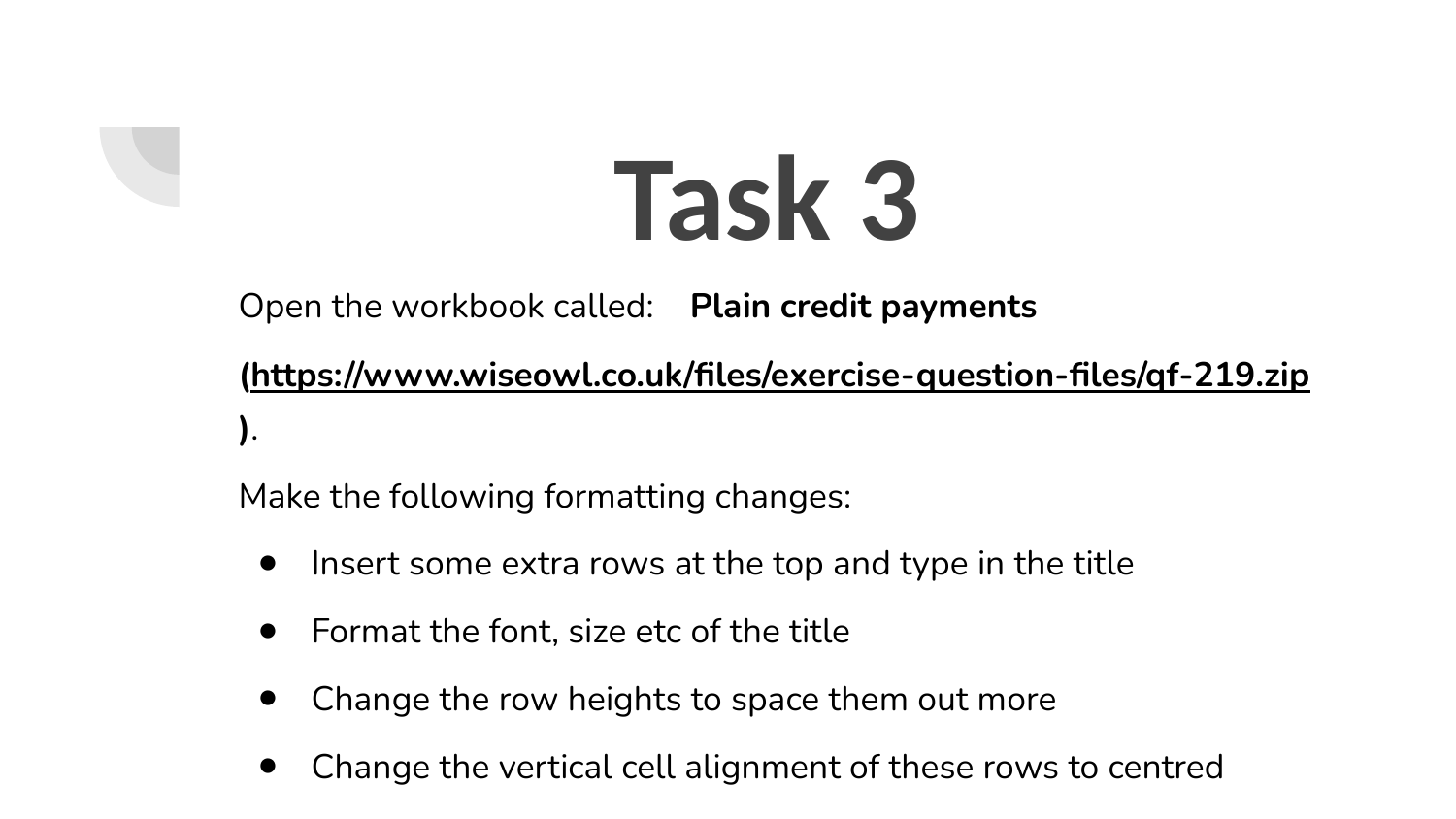

# Task 3
Open the workbook called:    Plain credit payments
(https://www.wiseowl.co.uk/files/exercise-question-files/qf-219.zip).
Make the following formatting changes:
Insert some extra rows at the top and type in the title
Format the font, size etc of the title
Change the row heights to space them out more
Change the vertical cell alignment of these rows to centred